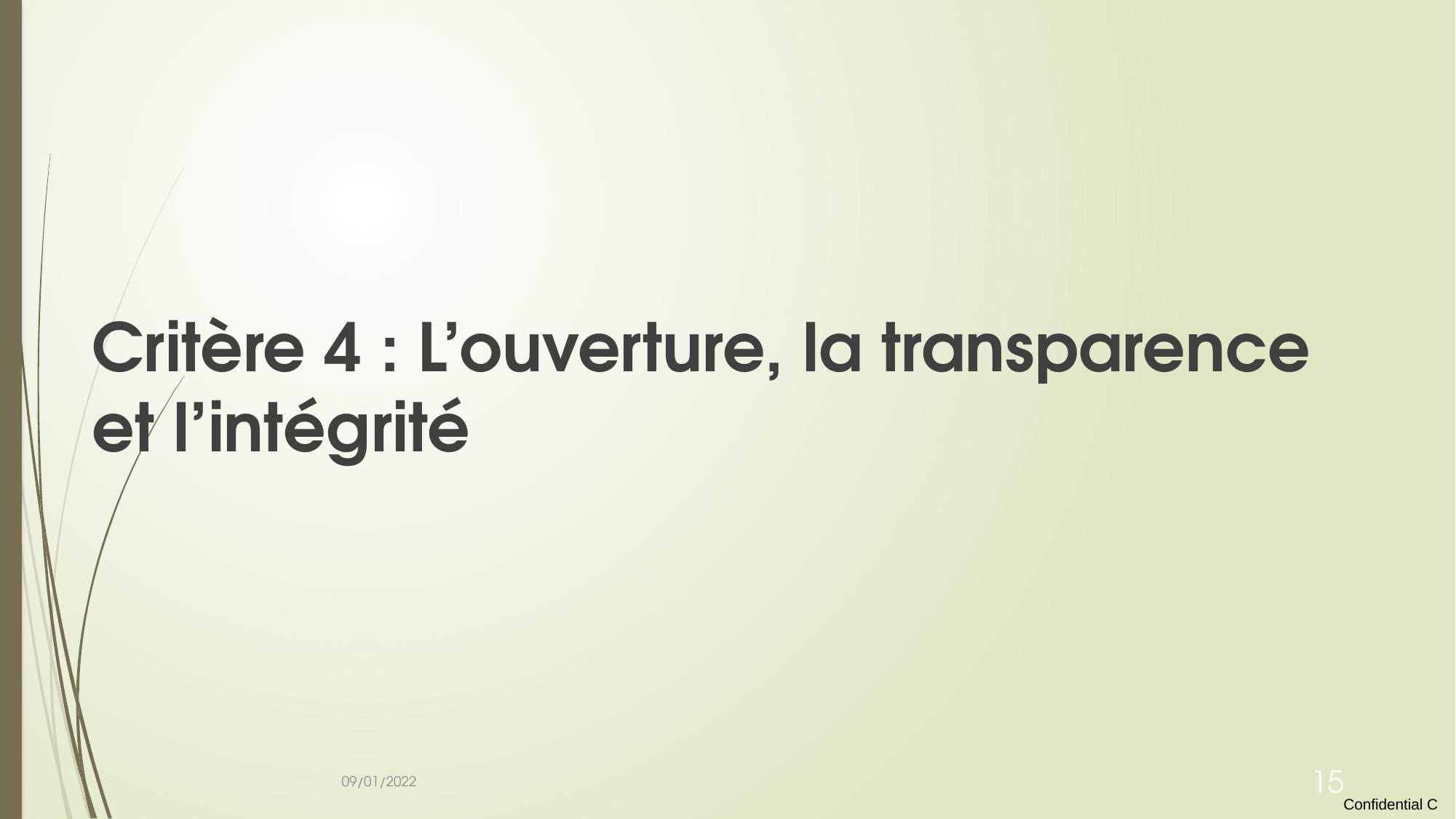

Critère 4 : L’ouverture, la transparence et l’intégrité
09/01/2022

15